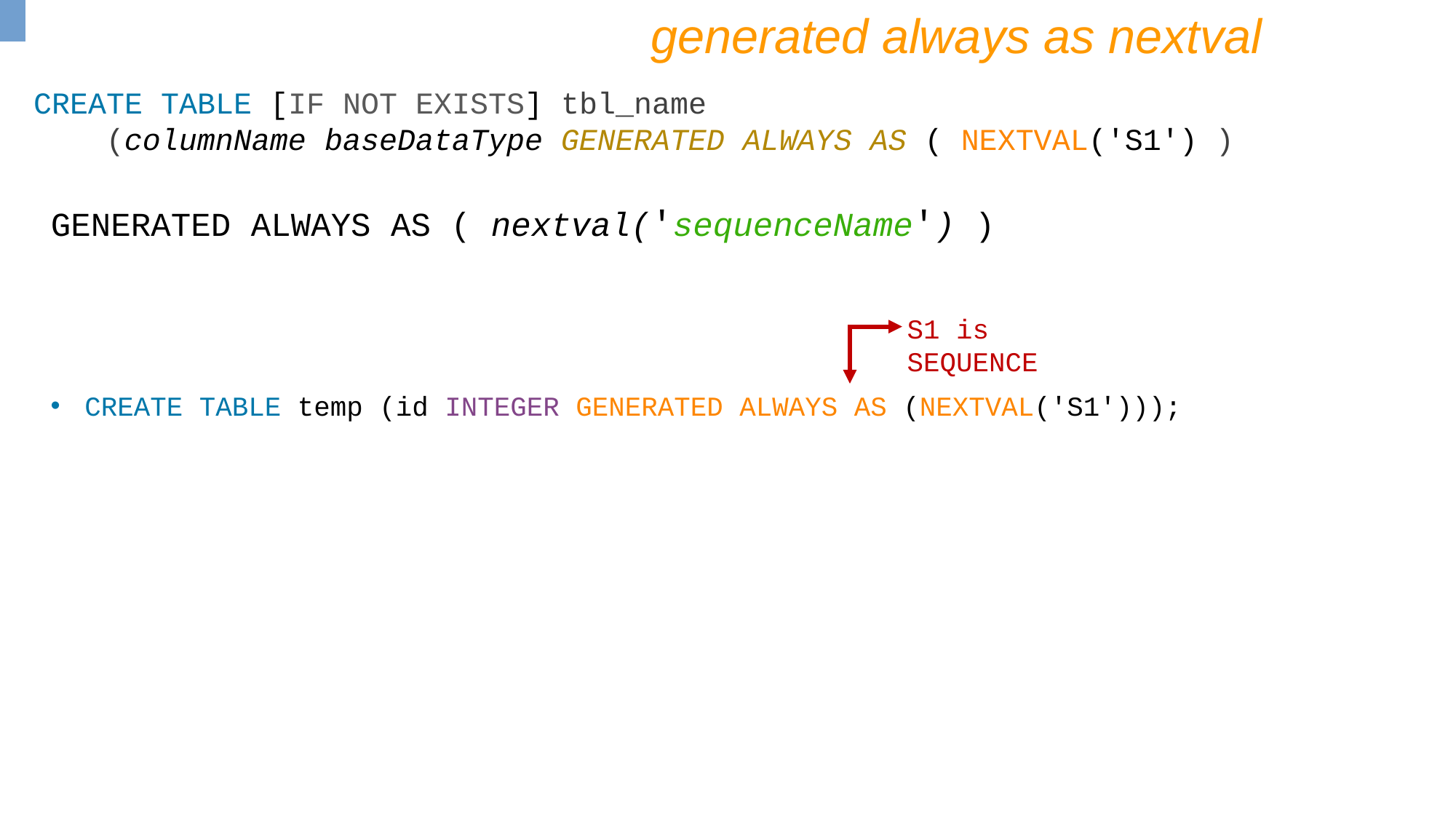

generated always as nextval
CREATE TABLE [IF NOT EXISTS] tbl_name
    (columnName baseDataType GENERATED ALWAYS AS ( NEXTVAL('S1') )

GENERATED ALWAYS AS ( nextval('sequenceName') )
S1 is SEQUENCE
CREATE TABLE temp (id INTEGER GENERATED ALWAYS AS (NEXTVAL('S1')));